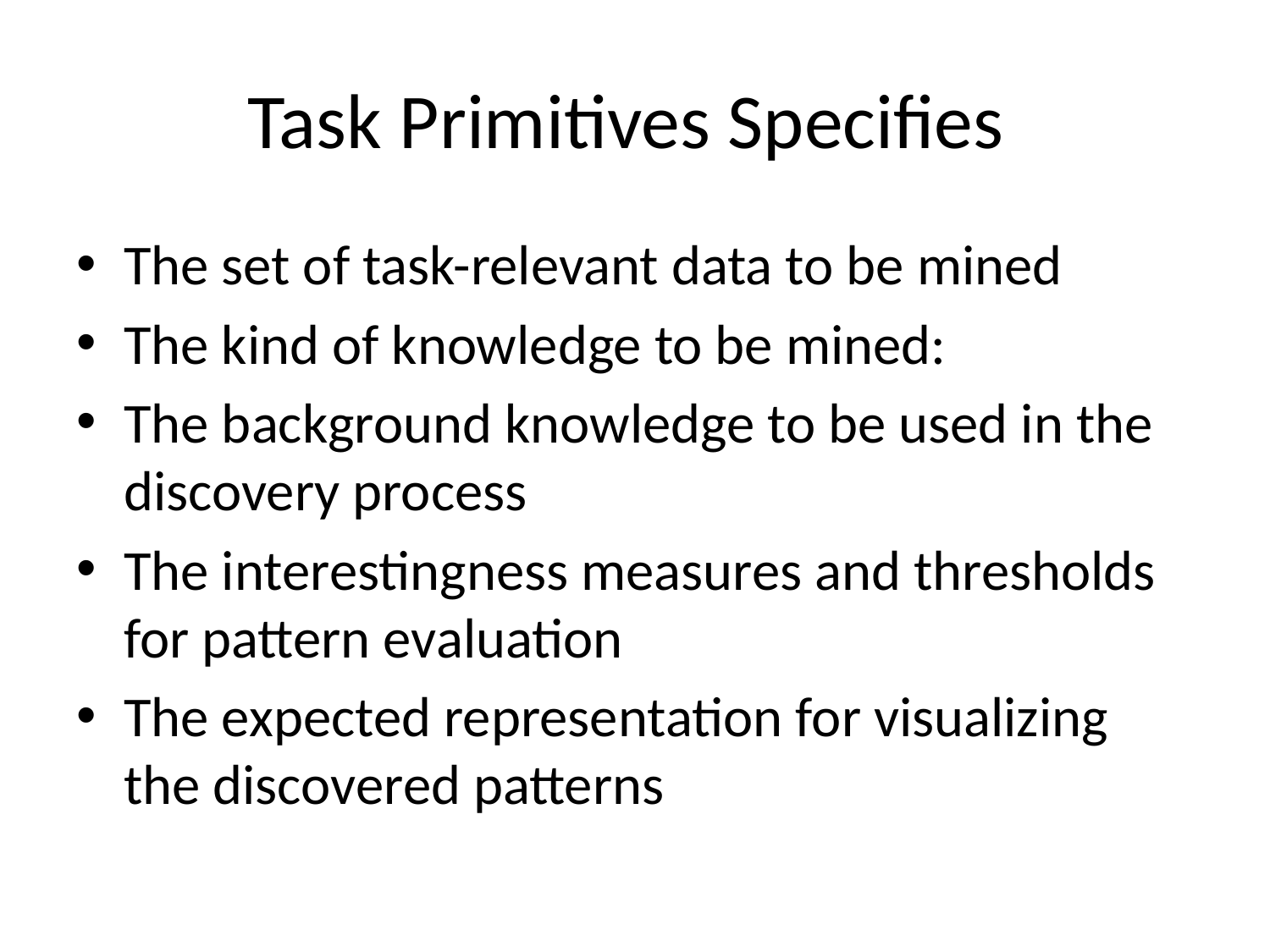

# Task Primitives Specifies
The set of task-relevant data to be mined
The kind of knowledge to be mined:
The background knowledge to be used in the discovery process
The interestingness measures and thresholds for pattern evaluation
The expected representation for visualizing the discovered patterns